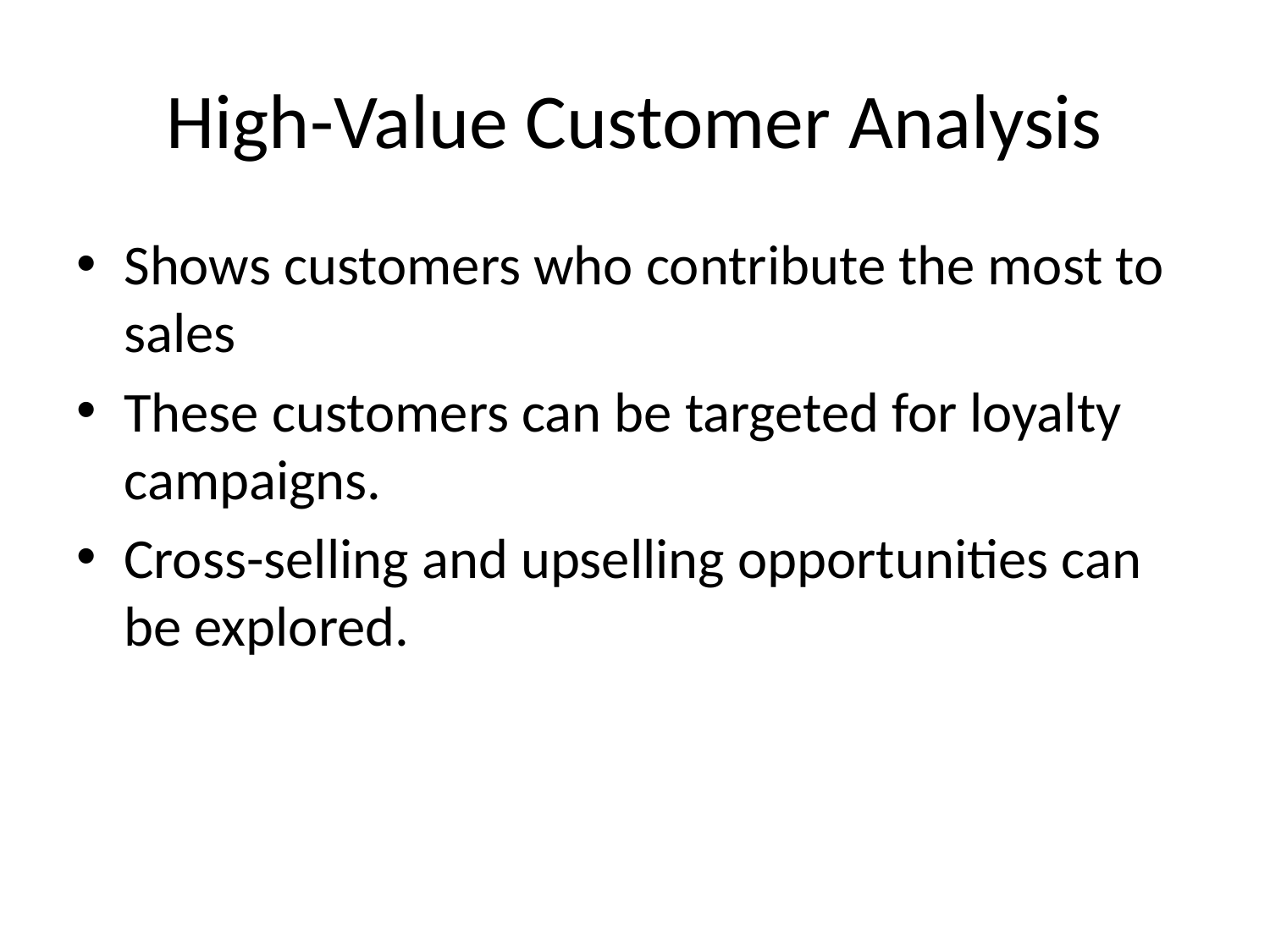

# High-Value Customer Analysis
Shows customers who contribute the most to sales
These customers can be targeted for loyalty campaigns.
Cross-selling and upselling opportunities can be explored.